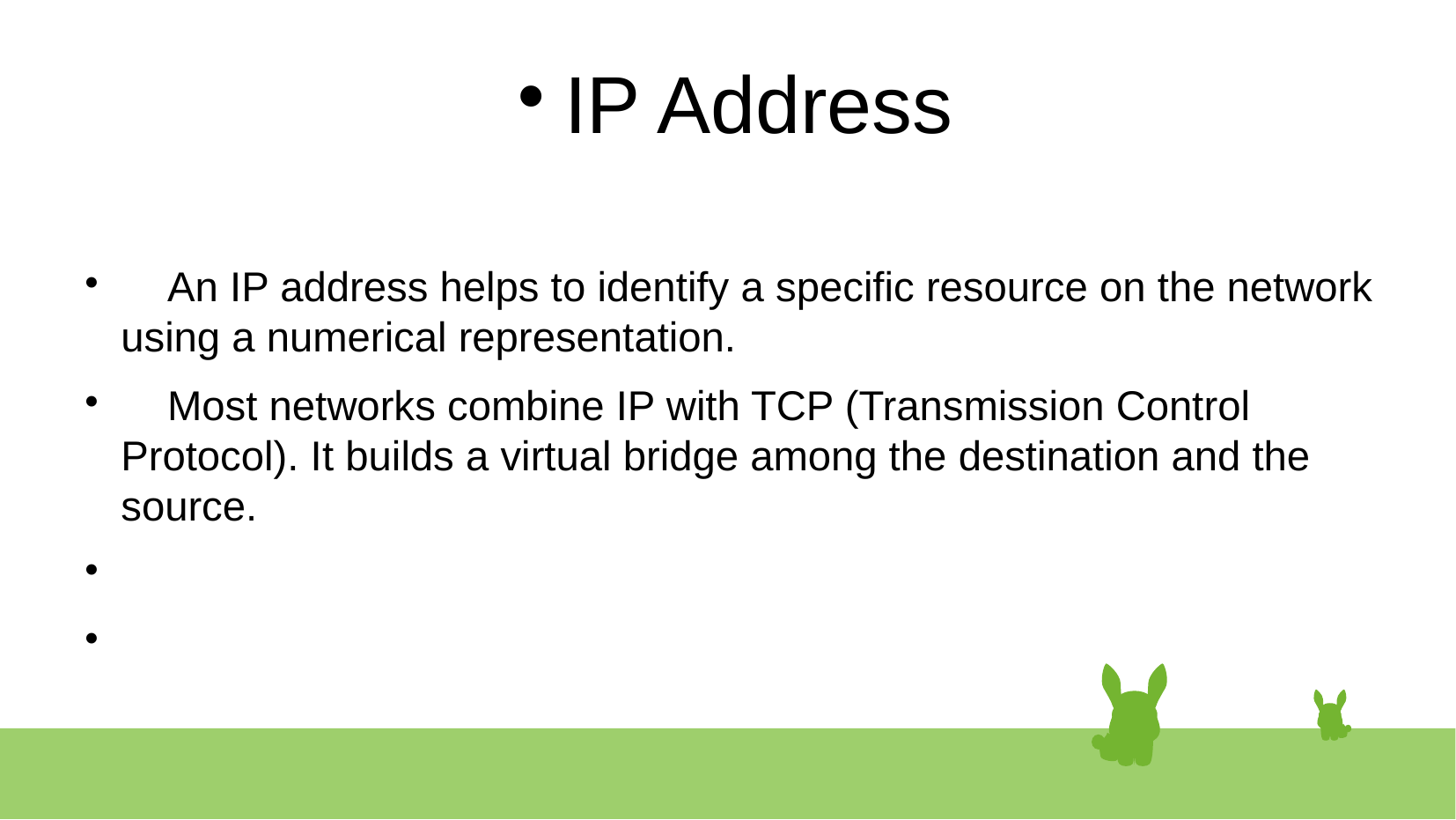

# IP Address

    An IP address helps to identify a specific resource on the network using a numerical representation.
    Most networks combine IP with TCP (Transmission Control Protocol). It builds a virtual bridge among the destination and the source.